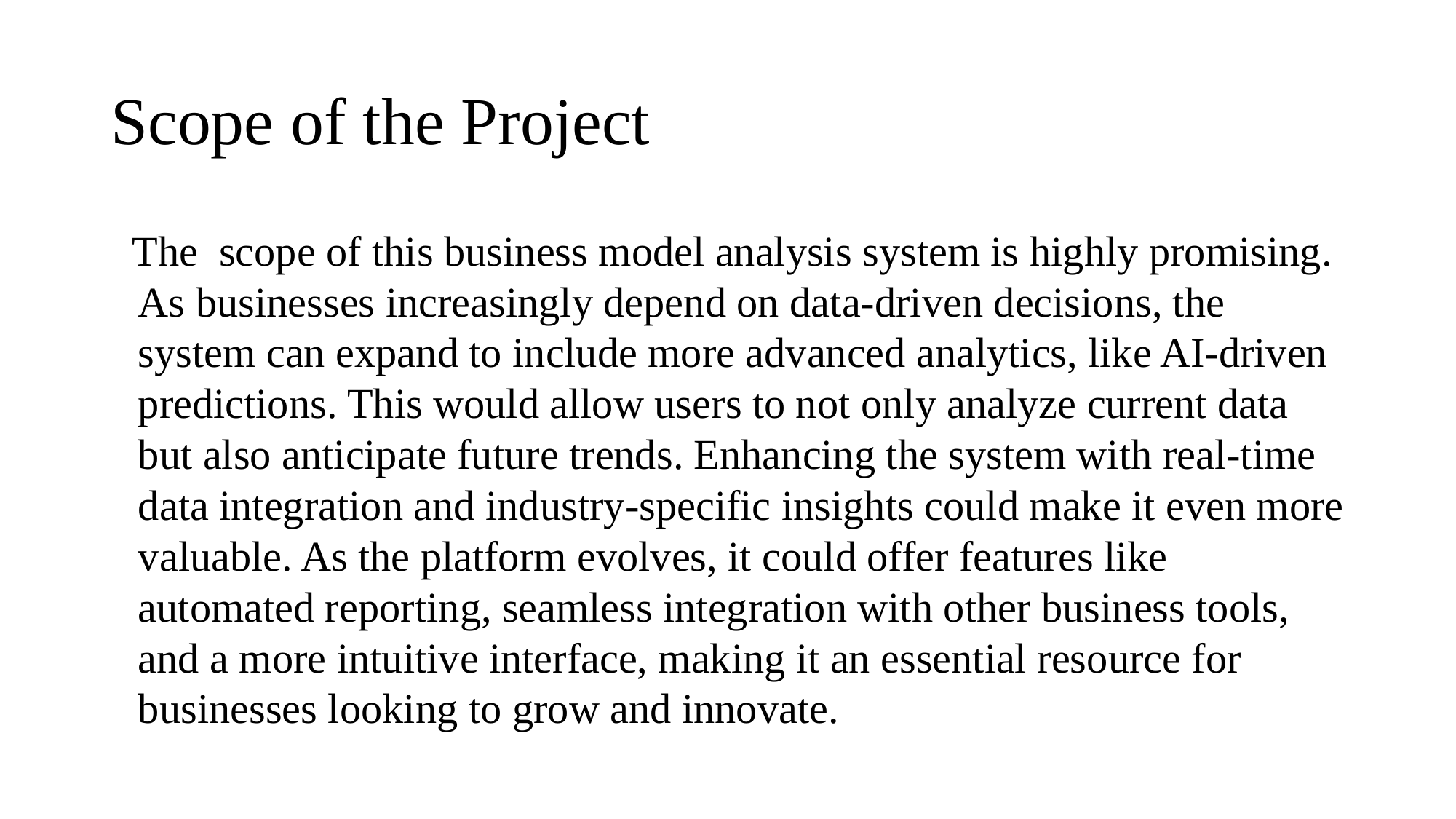

# Scope of the Project
The  scope of this business model analysis system is highly promising. As businesses increasingly depend on data-driven decisions, the system can expand to include more advanced analytics, like AI-driven predictions. This would allow users to not only analyze current data but also anticipate future trends. Enhancing the system with real-time data integration and industry-specific insights could make it even more valuable. As the platform evolves, it could offer features like automated reporting, seamless integration with other business tools, and a more intuitive interface, making it an essential resource for businesses looking to grow and innovate.